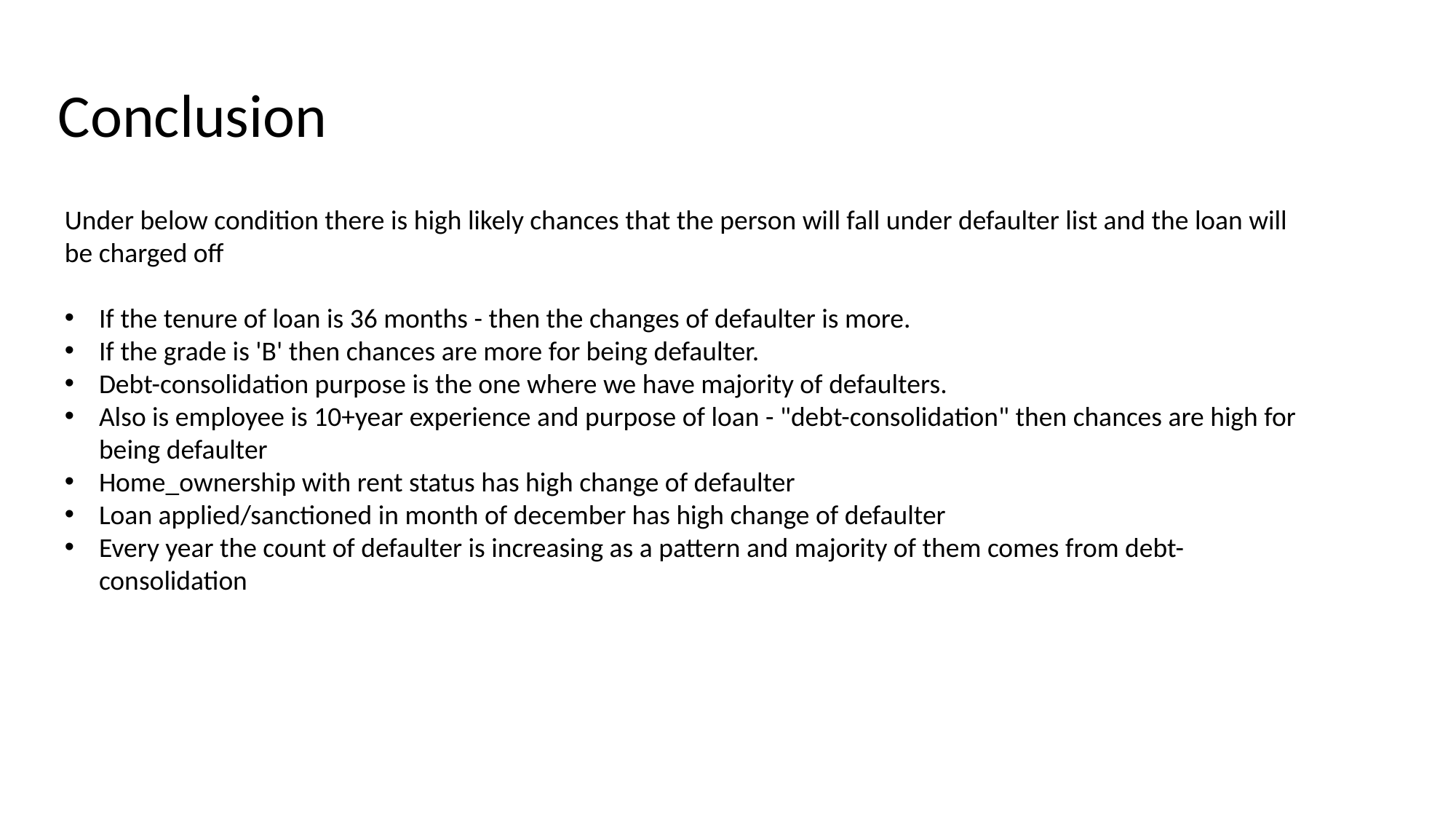

# Conclusion
Under below condition there is high likely chances that the person will fall under defaulter list and the loan will be charged off

If the tenure of loan is 36 months - then the changes of defaulter is more.
If the grade is 'B' then chances are more for being defaulter.
Debt-consolidation purpose is the one where we have majority of defaulters.
Also is employee is 10+year experience and purpose of loan - "debt-consolidation" then chances are high for being defaulter
Home_ownership with rent status has high change of defaulter
Loan applied/sanctioned in month of december has high change of defaulter
Every year the count of defaulter is increasing as a pattern and majority of them comes from debt-consolidation